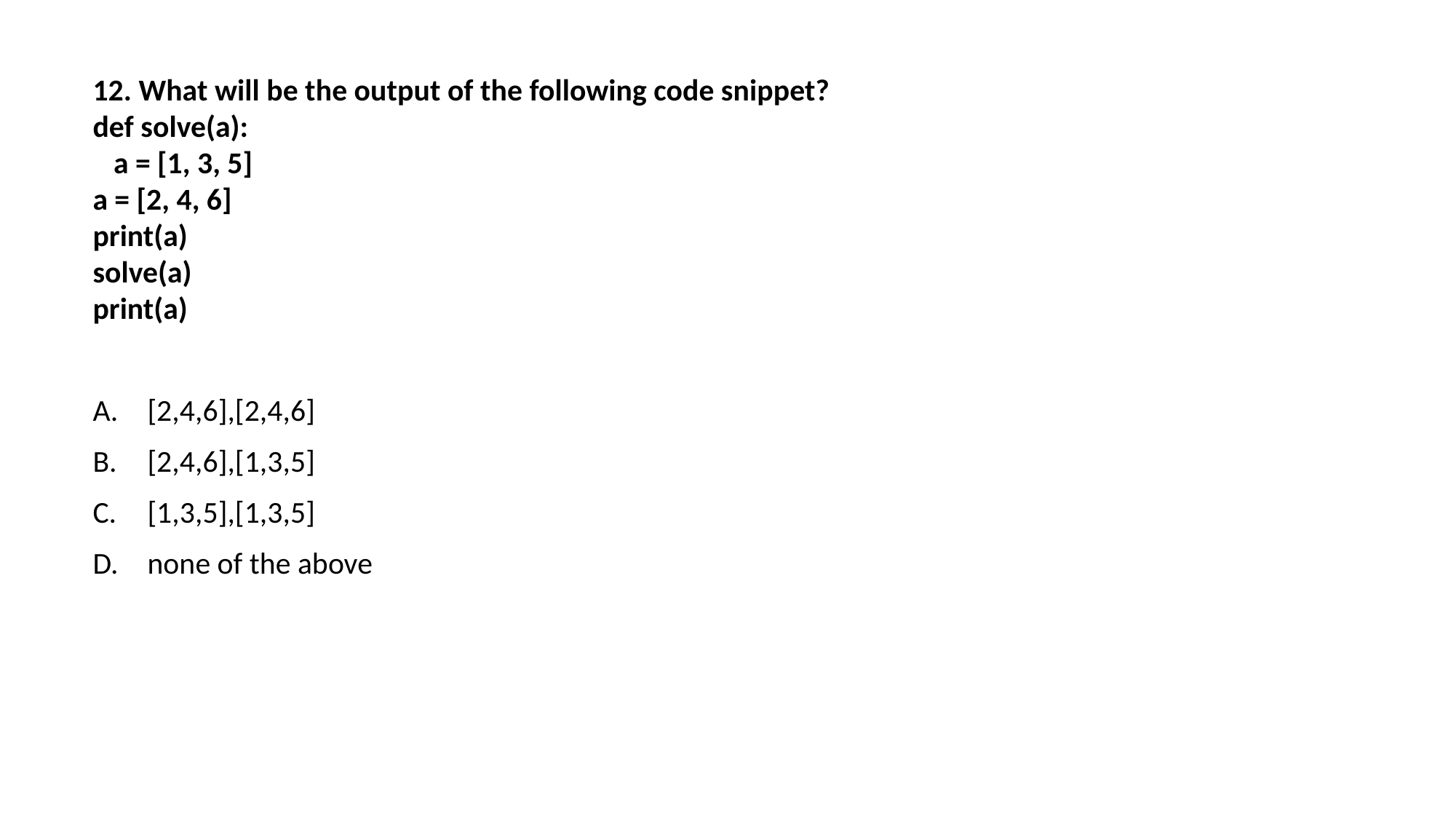

12. What will be the output of the following code snippet?
def solve(a):
   a = [1, 3, 5]
a = [2, 4, 6]
print(a)
solve(a)
print(a)

[2,4,6],[2,4,6]
[2,4,6],[1,3,5]
[1,3,5],[1,3,5]
none of the above